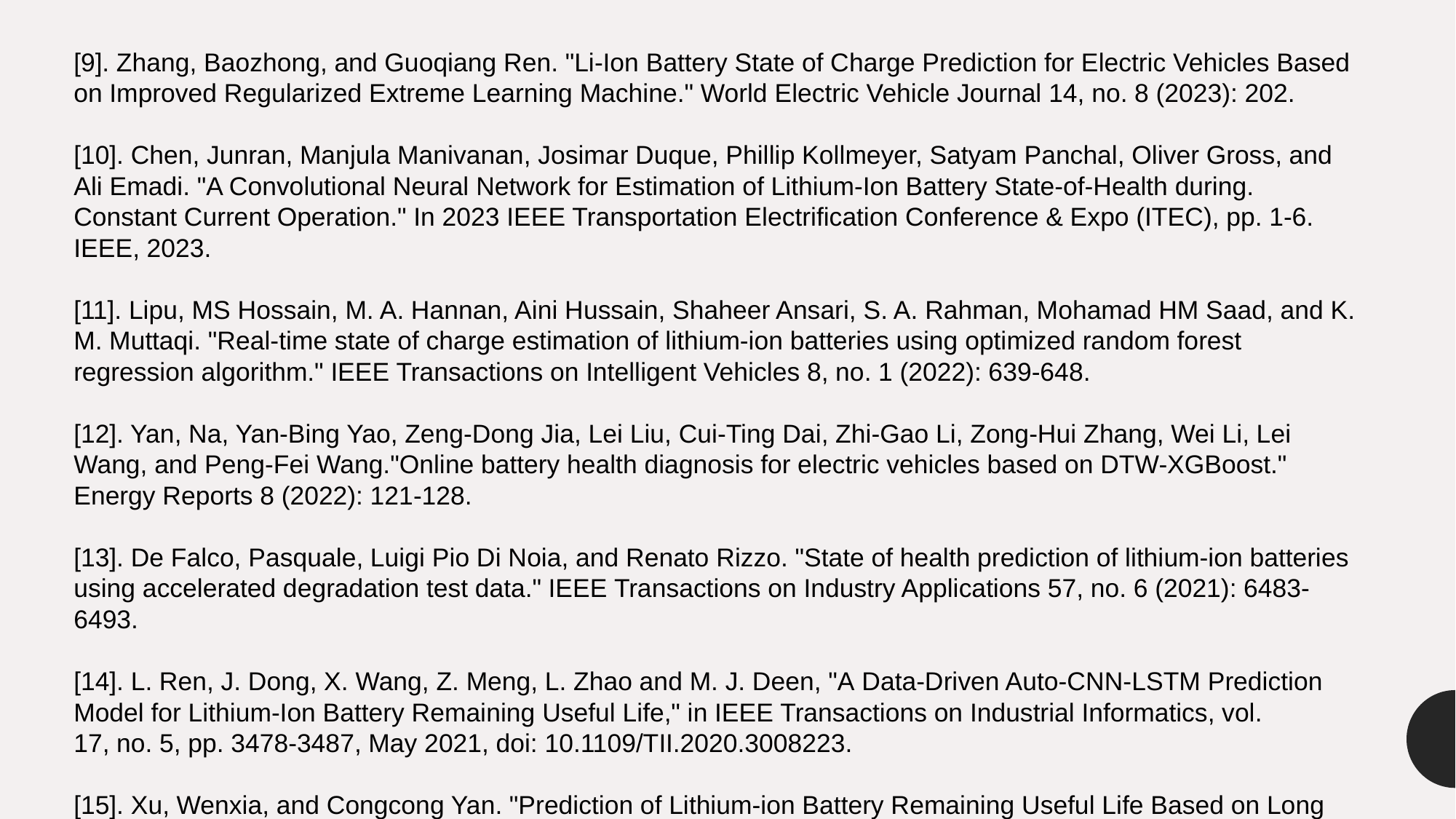

[9]. Zhang, Baozhong, and Guoqiang Ren. "Li-Ion Battery State of Charge Prediction for Electric Vehicles Based on Improved Regularized Extreme Learning Machine." World Electric Vehicle Journal 14, no. 8 (2023): 202.

[10]. Chen, Junran, Manjula Manivanan, Josimar Duque, Phillip Kollmeyer, Satyam Panchal, Oliver Gross, and Ali Emadi. "A Convolutional Neural Network for Estimation of Lithium-Ion Battery State-of-Health during. Constant Current Operation." In 2023 IEEE Transportation Electrification Conference & Expo (ITEC), pp. 1-6. IEEE, 2023.

[11]. Lipu, MS Hossain, M. A. Hannan, Aini Hussain, Shaheer Ansari, S. A. Rahman, Mohamad HM Saad, and K. M. Muttaqi. "Real-time state of charge estimation of lithium-ion batteries using optimized random forest regression algorithm." IEEE Transactions on Intelligent Vehicles 8, no. 1 (2022): 639-648.

[12]. Yan, Na, Yan-Bing Yao, Zeng-Dong Jia, Lei Liu, Cui-Ting Dai, Zhi-Gao Li, Zong-Hui Zhang, Wei Li, Lei Wang, and Peng-Fei Wang."Online battery health diagnosis for electric vehicles based on DTW-XGBoost." Energy Reports 8 (2022): 121-128.

[13]. De Falco, Pasquale, Luigi Pio Di Noia, and Renato Rizzo. "State of health prediction of lithium-ion batteries using accelerated degradation test data." IEEE Transactions on Industry Applications 57, no. 6 (2021): 6483-6493.

[14]. L. Ren, J. Dong, X. Wang, Z. Meng, L. Zhao and M. J. Deen, "A Data-Driven Auto-CNN-LSTM Prediction Model for Lithium-Ion Battery Remaining Useful Life," in IEEE Transactions on Industrial Informatics, vol.
17, no. 5, pp. 3478-3487, May 2021, doi: 10.1109/TII.2020.3008223.

[15]. Xu, Wenxia, and Congcong Yan. "Prediction of Lithium-ion Battery Remaining Useful Life Based on Long Short Term Memory." In 2022 IEEE nternational Conference on Advances in Electrical Engineering and
Computer Applications (AEECA), pp. 942-948. IEEE, 2022.